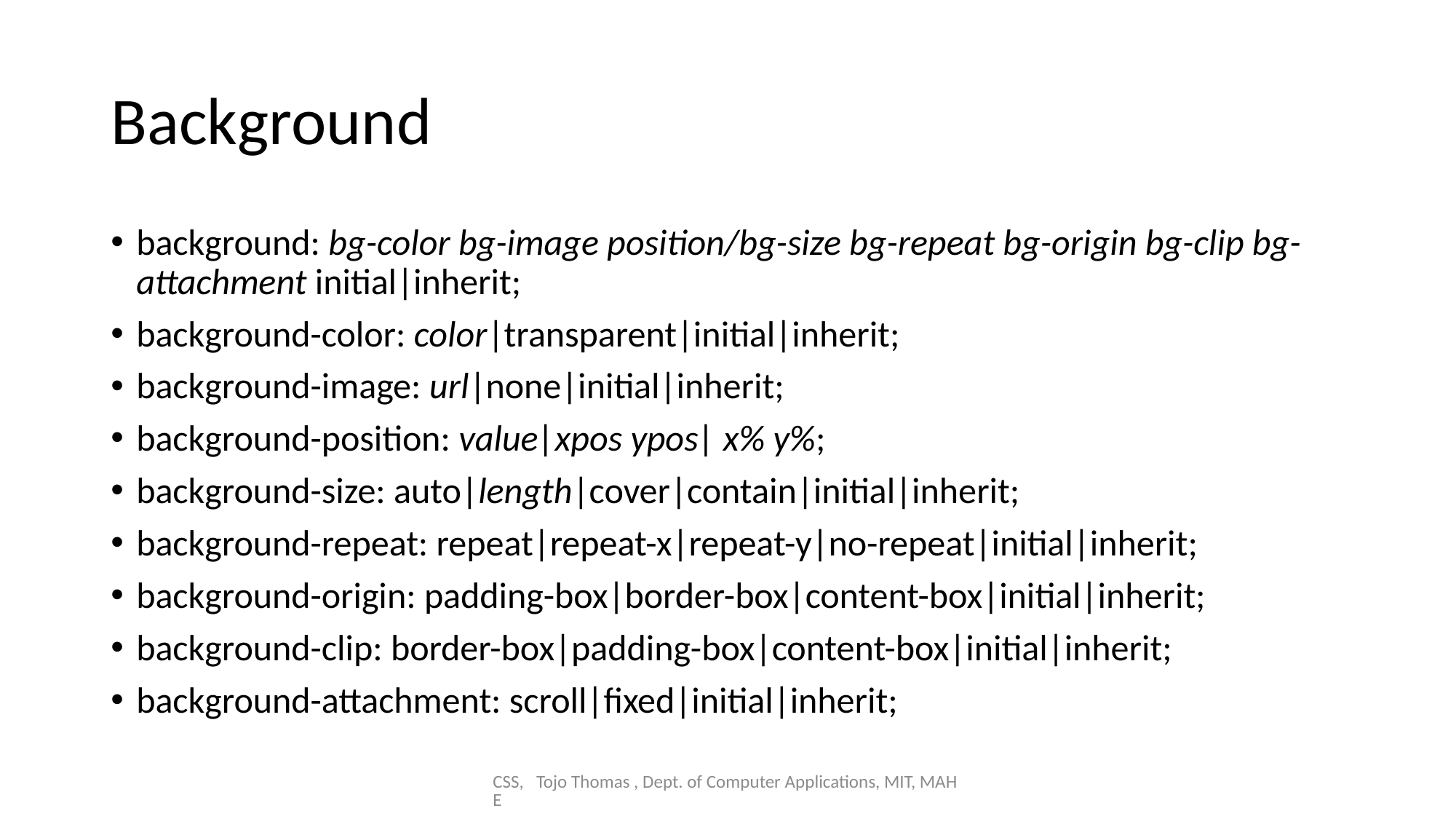

# Background
background: bg-color bg-image position/bg-size bg-repeat bg-origin bg-clip bg-attachment initial|inherit;
background-color: color|transparent|initial|inherit;
background-image: url|none|initial|inherit;
background-position: value|xpos ypos| x% y%;
background-size: auto|length|cover|contain|initial|inherit;
background-repeat: repeat|repeat-x|repeat-y|no-repeat|initial|inherit;
background-origin: padding-box|border-box|content-box|initial|inherit;
background-clip: border-box|padding-box|content-box|initial|inherit;
background-attachment: scroll|fixed|initial|inherit;
CSS,   Tojo Thomas , Dept. of Computer Applications, MIT, MAHE